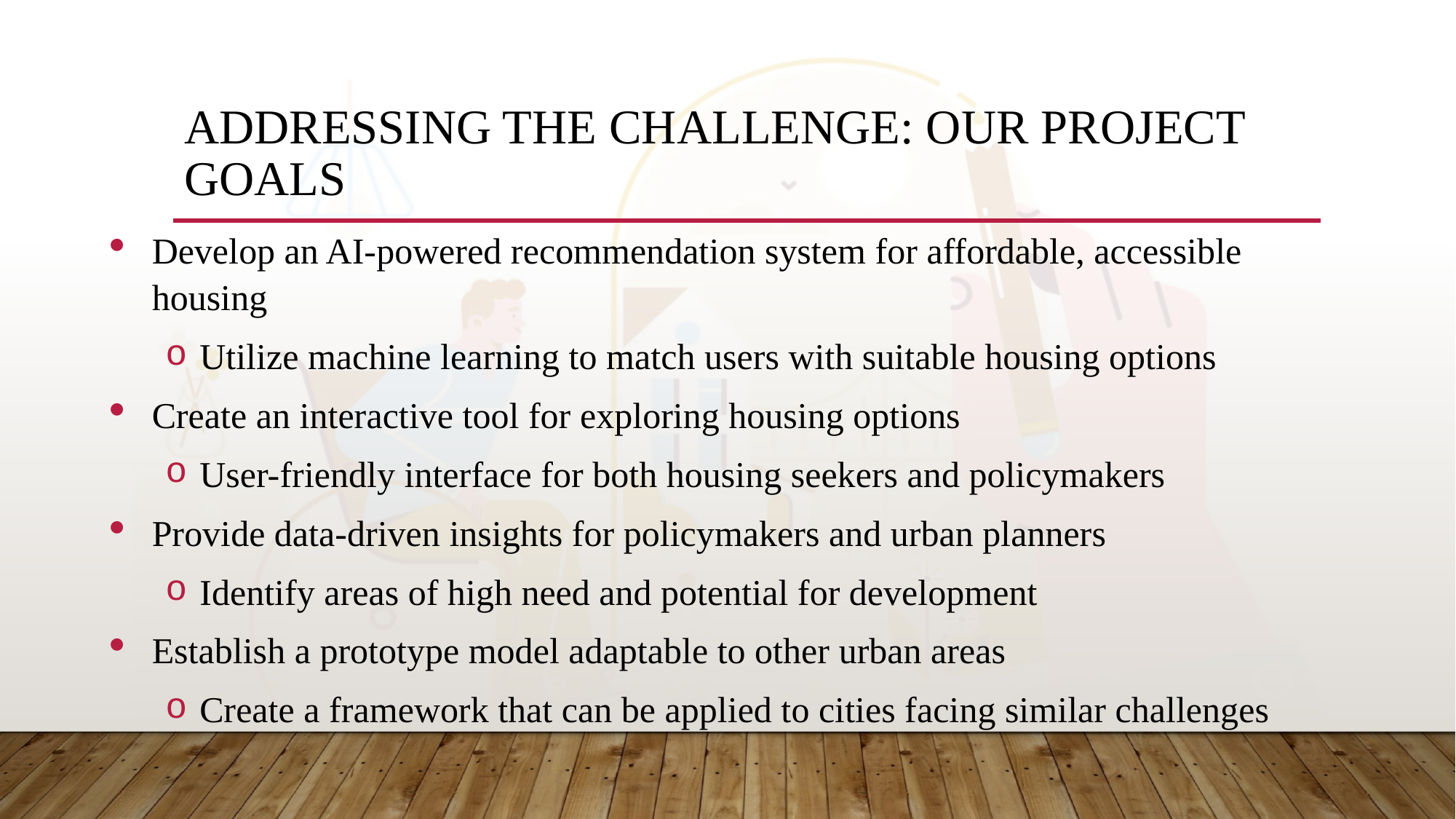

# Addressing the Challenge: Our Project Goals

Develop an AI-powered recommendation system for affordable, accessible housing
Utilize machine learning to match users with suitable housing options
Create an interactive tool for exploring housing options
User-friendly interface for both housing seekers and policymakers
Provide data-driven insights for policymakers and urban planners
Identify areas of high need and potential for development
Establish a prototype model adaptable to other urban areas
Create a framework that can be applied to cities facing similar challenges